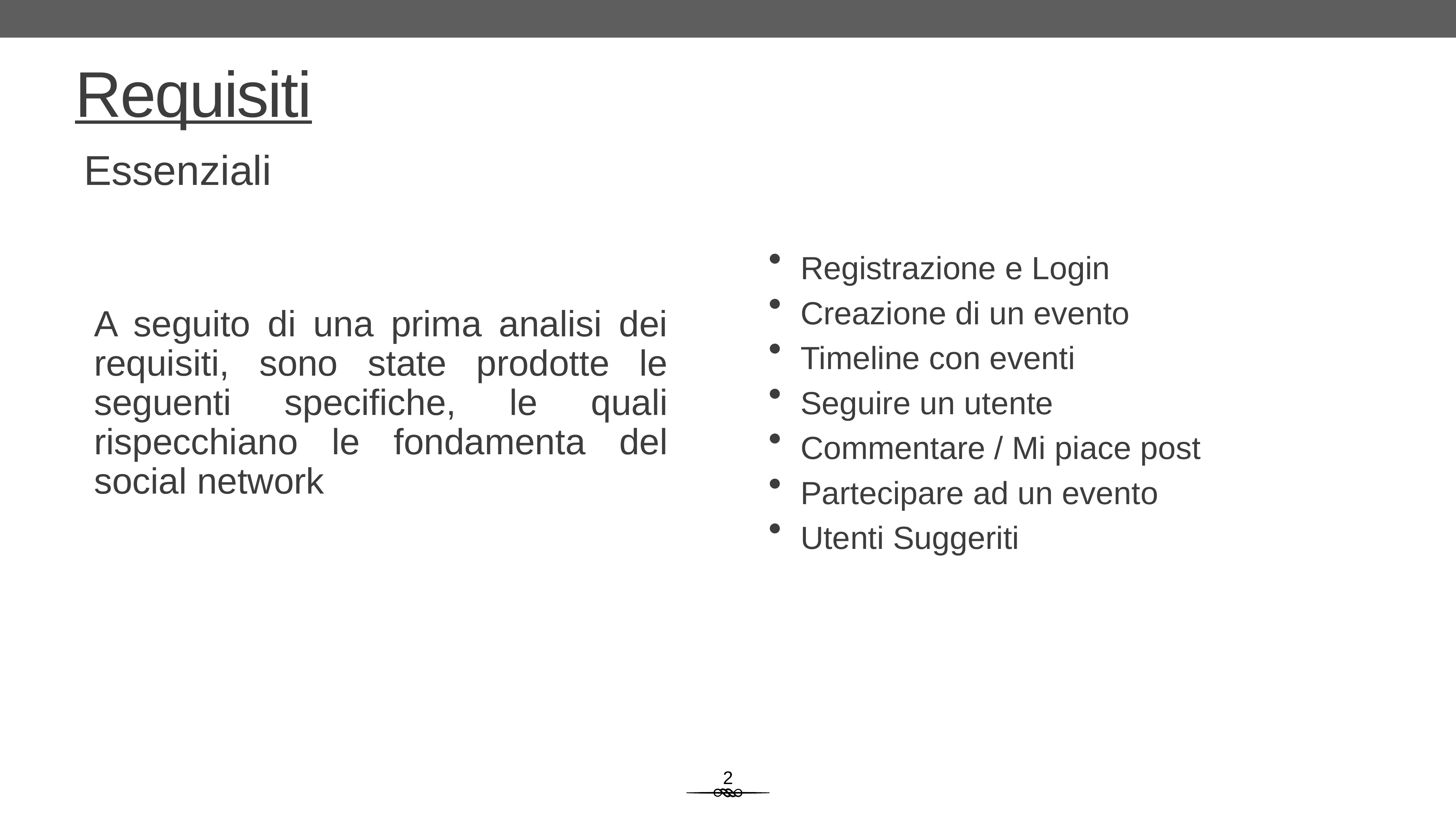

# Requisiti
Essenziali
Registrazione e Login
Creazione di un evento
Timeline con eventi
Seguire un utente
Commentare / Mi piace post
Partecipare ad un evento
Utenti Suggeriti
A seguito di una prima analisi dei requisiti, sono state prodotte le seguenti specifiche, le quali rispecchiano le fondamenta del social network
2